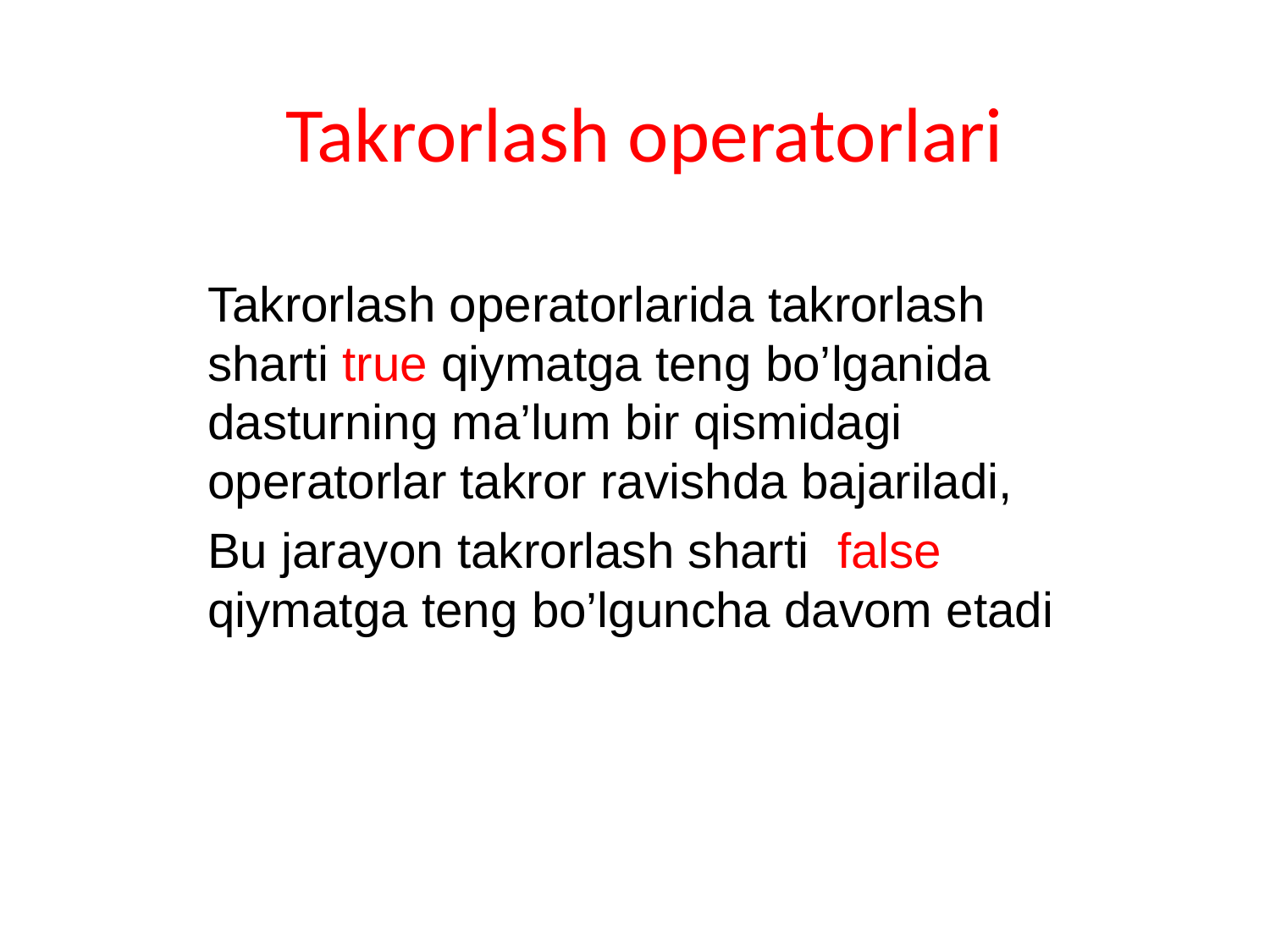

# Takrorlash operatorlari
Takrorlash operatorlarida takrorlash  sharti true qiymatga teng bo’lganida  dasturning ma’lum bir qismidagi operatorlar takror ravishda bajariladi,
Bu jarayon takrorlash sharti  false qiymatga teng bo’lguncha davom etadi